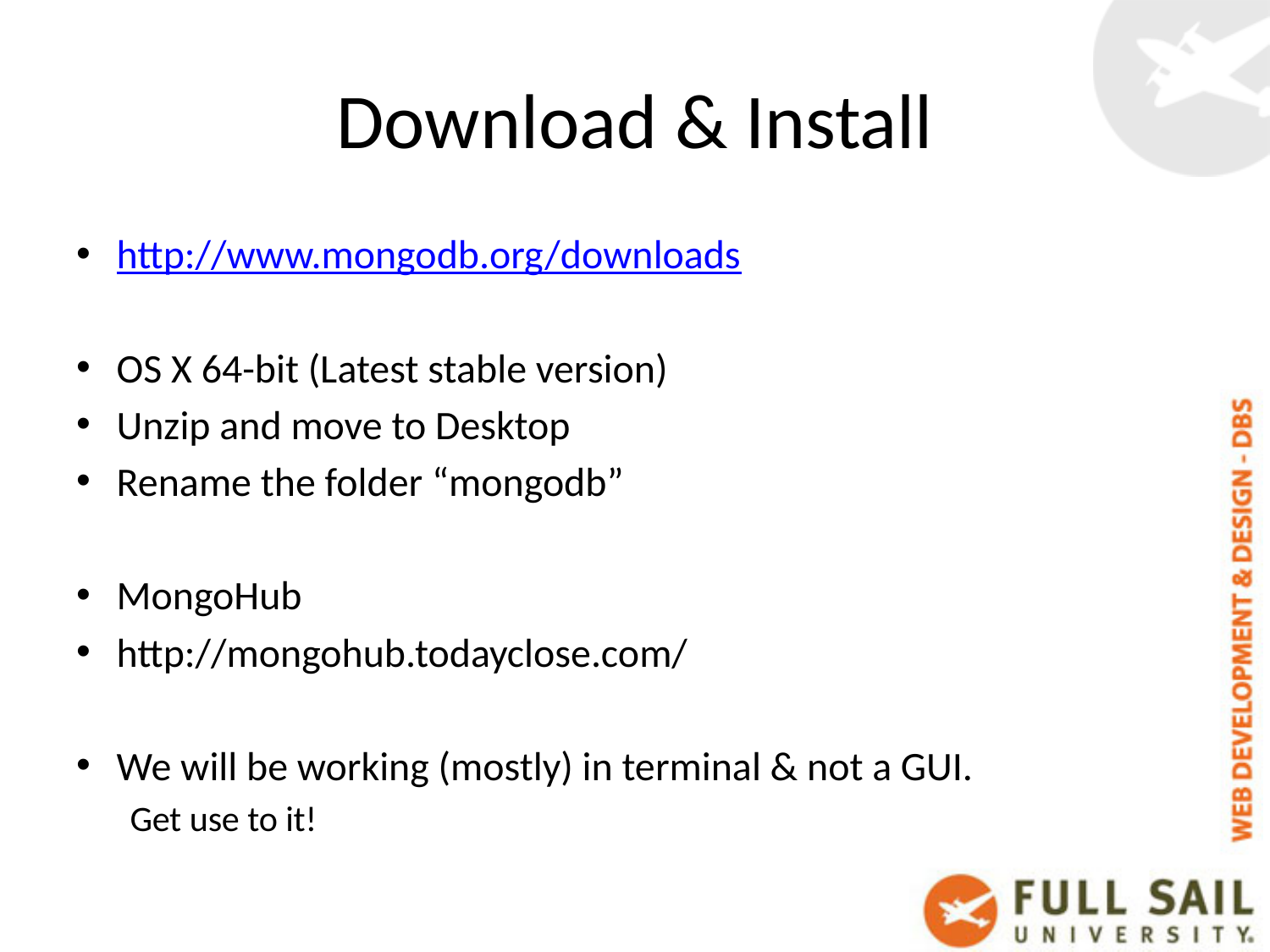

# Download & Install
http://www.mongodb.org/downloads

OS X 64-bit (Latest stable version)
Unzip and move to Desktop
Rename the folder “mongodb”

MongoHub
http://mongohub.todayclose.com/

We will be working (mostly) in terminal & not a GUI.
Get use to it!